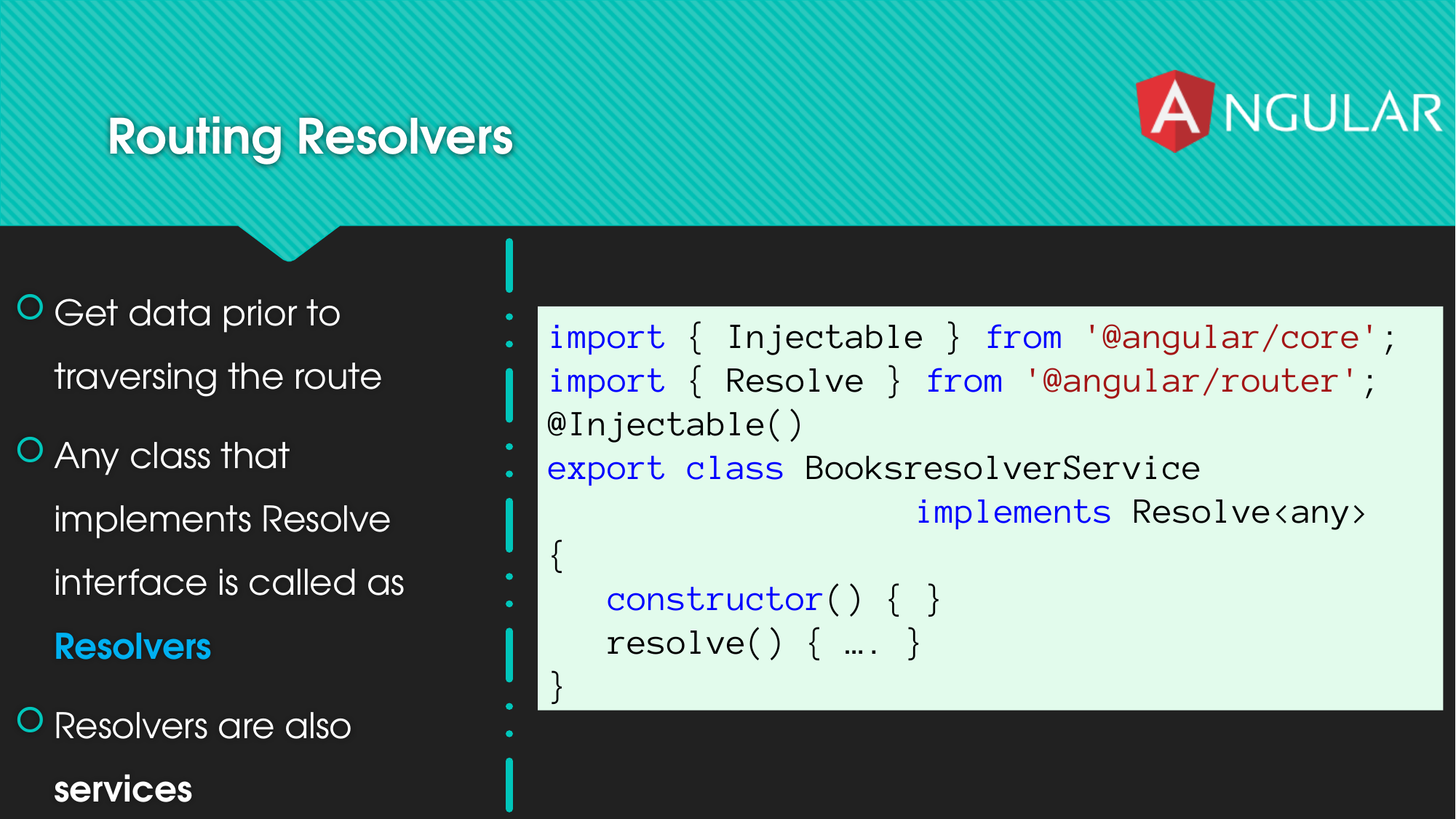

# Routing Resolvers
Get data prior to traversing the route
Any class that implements Resolve interface is called as Resolvers
Resolvers are also services

import { Injectable } from '@angular/core';
import { Resolve } from '@angular/router';
@Injectable()
export class BooksresolverService 					  implements Resolve<any>
{
   constructor() { }
   resolve() { …. }
}